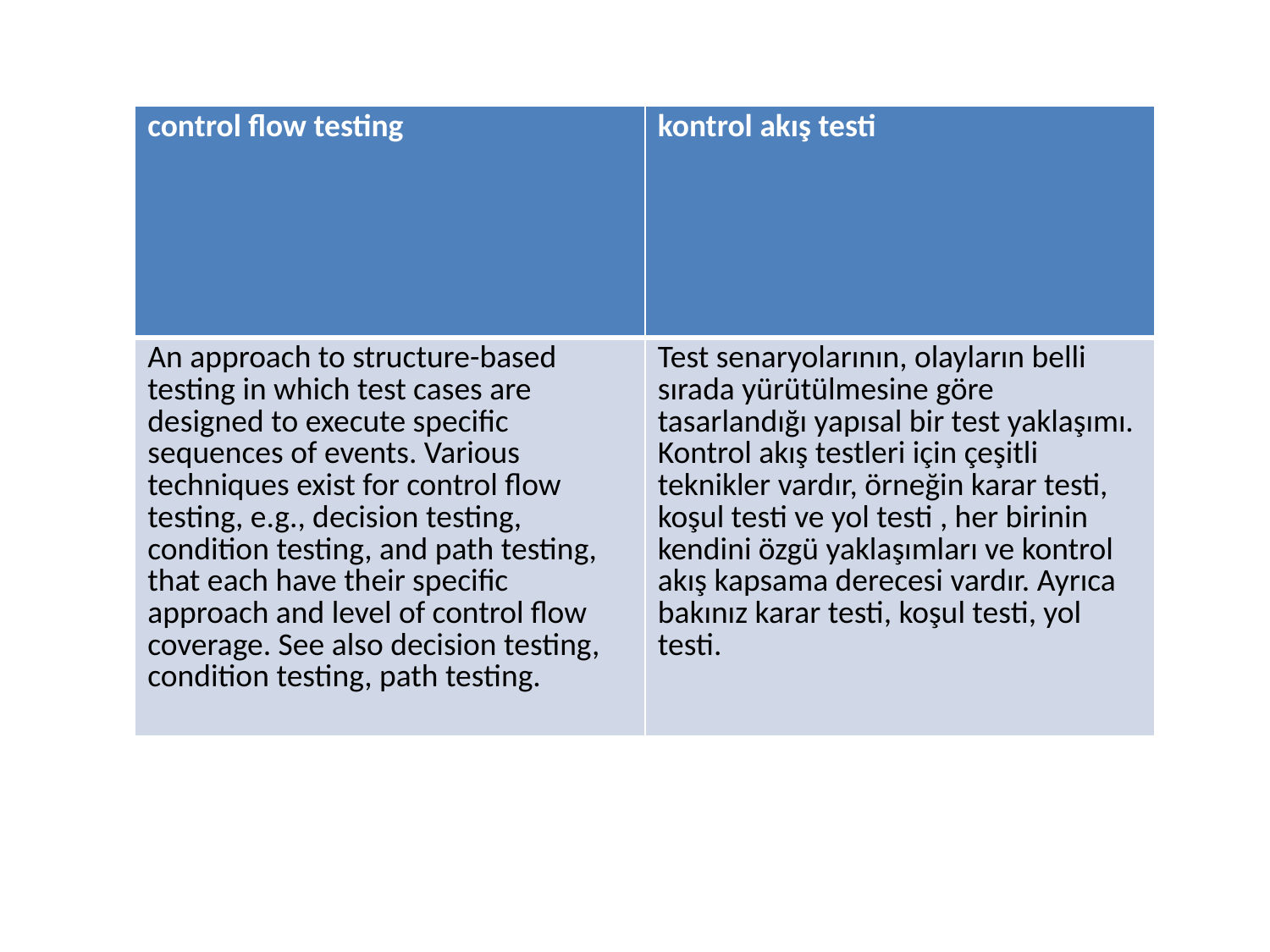

| control flow testing | kontrol akış testi |
| --- | --- |
| An approach to structure-based testing in which test cases are designed to execute specific sequences of events. Various techniques exist for control flow testing, e.g., decision testing, condition testing, and path testing, that each have their specific approach and level of control flow coverage. See also decision testing, condition testing, path testing. | Test senaryolarının, olayların belli sırada yürütülmesine göre tasarlandığı yapısal bir test yaklaşımı. Kontrol akış testleri için çeşitli teknikler vardır, örneğin karar testi, koşul testi ve yol testi , her birinin kendini özgü yaklaşımları ve kontrol akış kapsama derecesi vardır. Ayrıca bakınız karar testi, koşul testi, yol testi. |